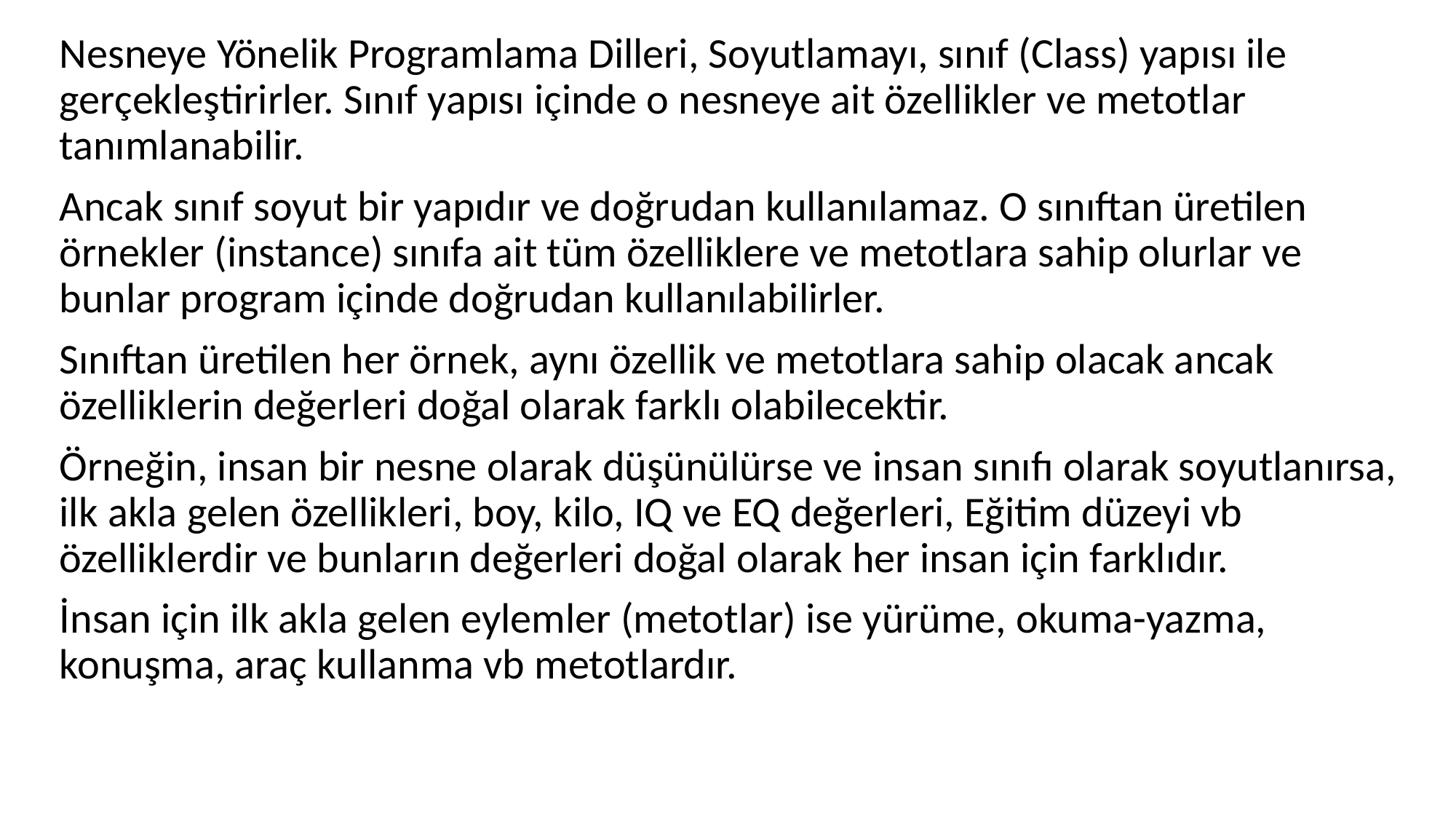

Nesneye Yönelik Programlama Dilleri, Soyutlamayı, sınıf (Class) yapısı ile gerçekleştirirler. Sınıf yapısı içinde o nesneye ait özellikler ve metotlar tanımlanabilir.
Ancak sınıf soyut bir yapıdır ve doğrudan kullanılamaz. O sınıftan üretilen örnekler (instance) sınıfa ait tüm özelliklere ve metotlara sahip olurlar ve bunlar program içinde doğrudan kullanılabilirler.
Sınıftan üretilen her örnek, aynı özellik ve metotlara sahip olacak ancak özelliklerin değerleri doğal olarak farklı olabilecektir.
Örneğin, insan bir nesne olarak düşünülürse ve insan sınıfı olarak soyutlanırsa, ilk akla gelen özellikleri, boy, kilo, IQ ve EQ değerleri, Eğitim düzeyi vb özelliklerdir ve bunların değerleri doğal olarak her insan için farklıdır.
İnsan için ilk akla gelen eylemler (metotlar) ise yürüme, okuma-yazma, konuşma, araç kullanma vb metotlardır.